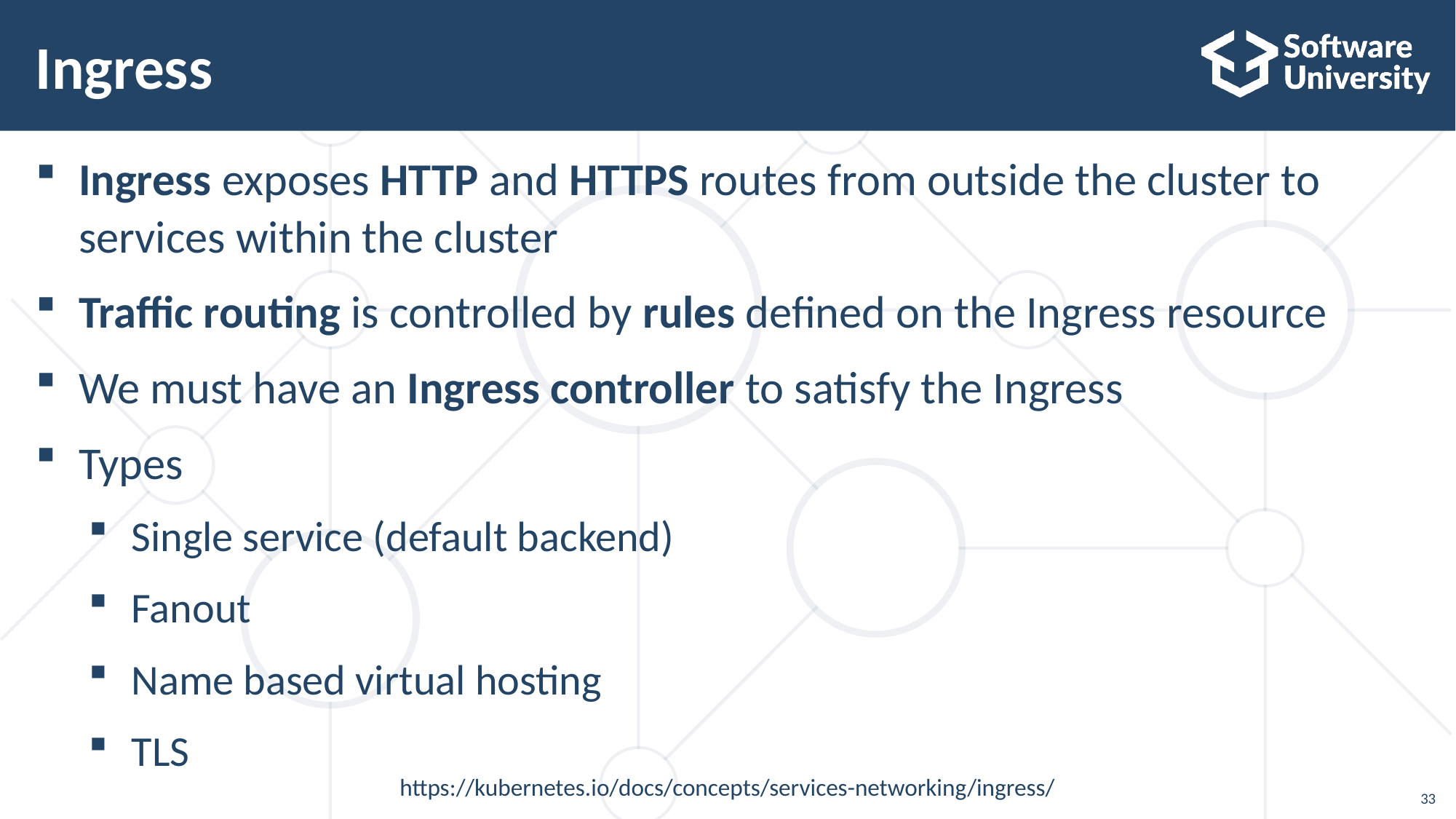

# Ingress
Ingress exposes HTTP and HTTPS routes from outside the cluster to services within the cluster
Traffic routing is controlled by rules defined on the Ingress resource
We must have an Ingress controller to satisfy the Ingress
Types
Single service (default backend)
Fanout
Name based virtual hosting
TLS
https://kubernetes.io/docs/concepts/services-networking/ingress/
33